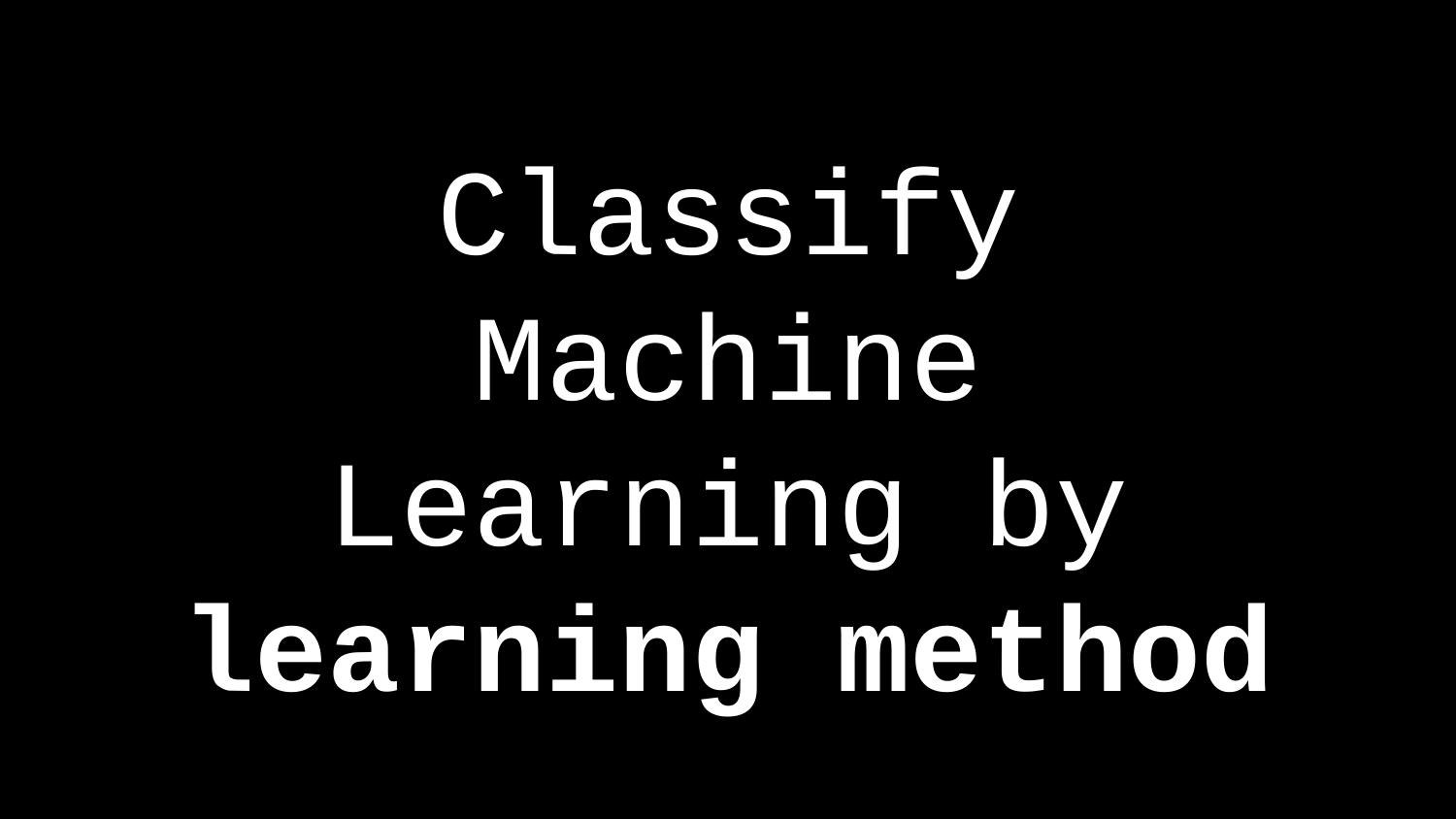

# Classify Machine Learning by learning method